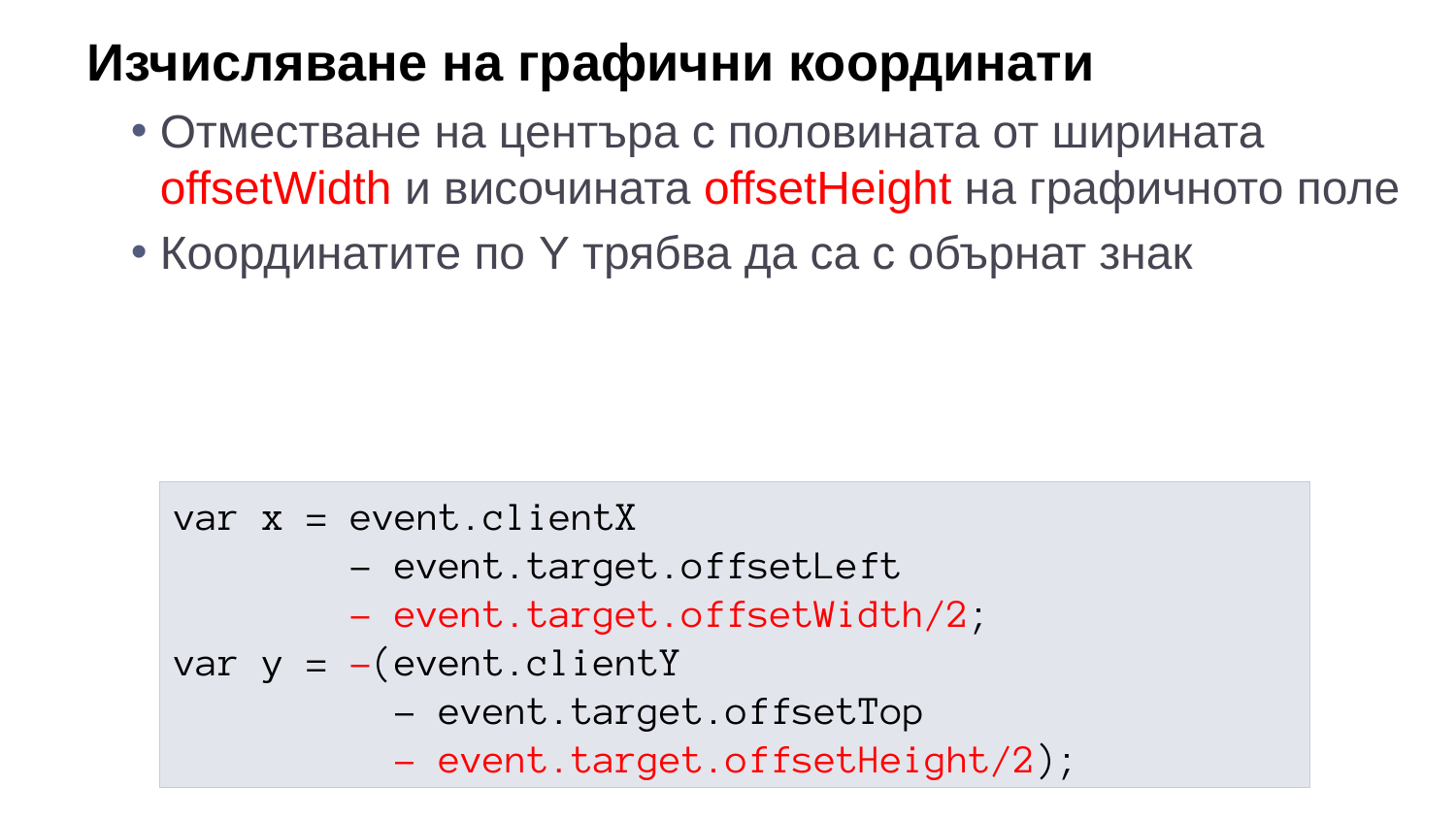

Изчисляване на графични координати
Отместване на центъра с половината от ширината offsetWidth и височината offsetHeight на графичното поле
Координатите по Y трябва да са с обърнат знак
var x = event.clientX
        - event.target.offsetLeft
        - event.target.offsetWidth/2;
var y = -(event.clientY
          - event.target.offsetTop
          - event.target.offsetHeight/2);